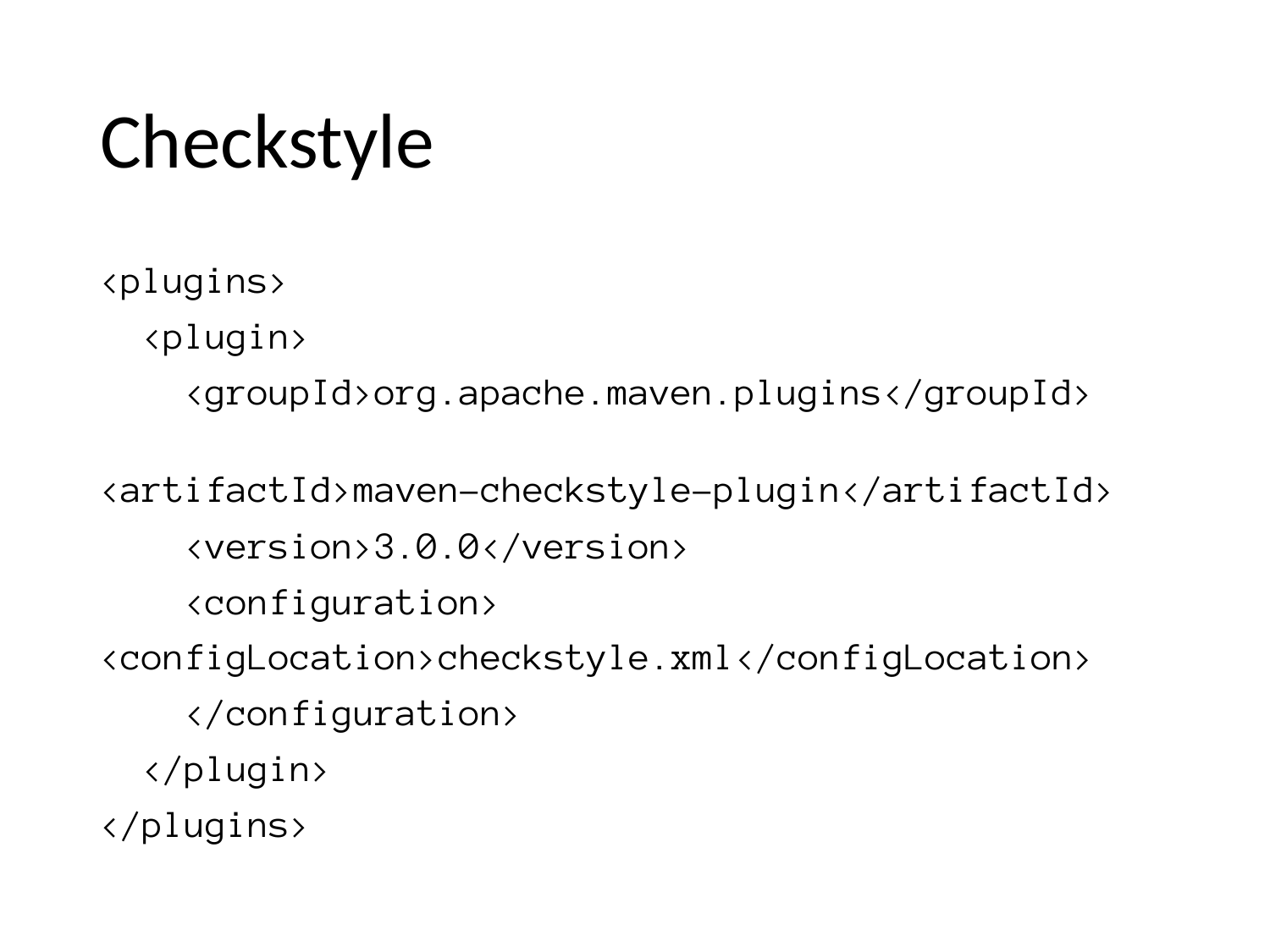

# Checkstyle
<plugins>
  <plugin>
    <groupId>org.apache.maven.plugins</groupId>
    <artifactId>maven-checkstyle-plugin</artifactId>
    <version>3.0.0</version>
    <configuration>
<configLocation>checkstyle.xml</configLocation>
    </configuration>
  </plugin>
</plugins>